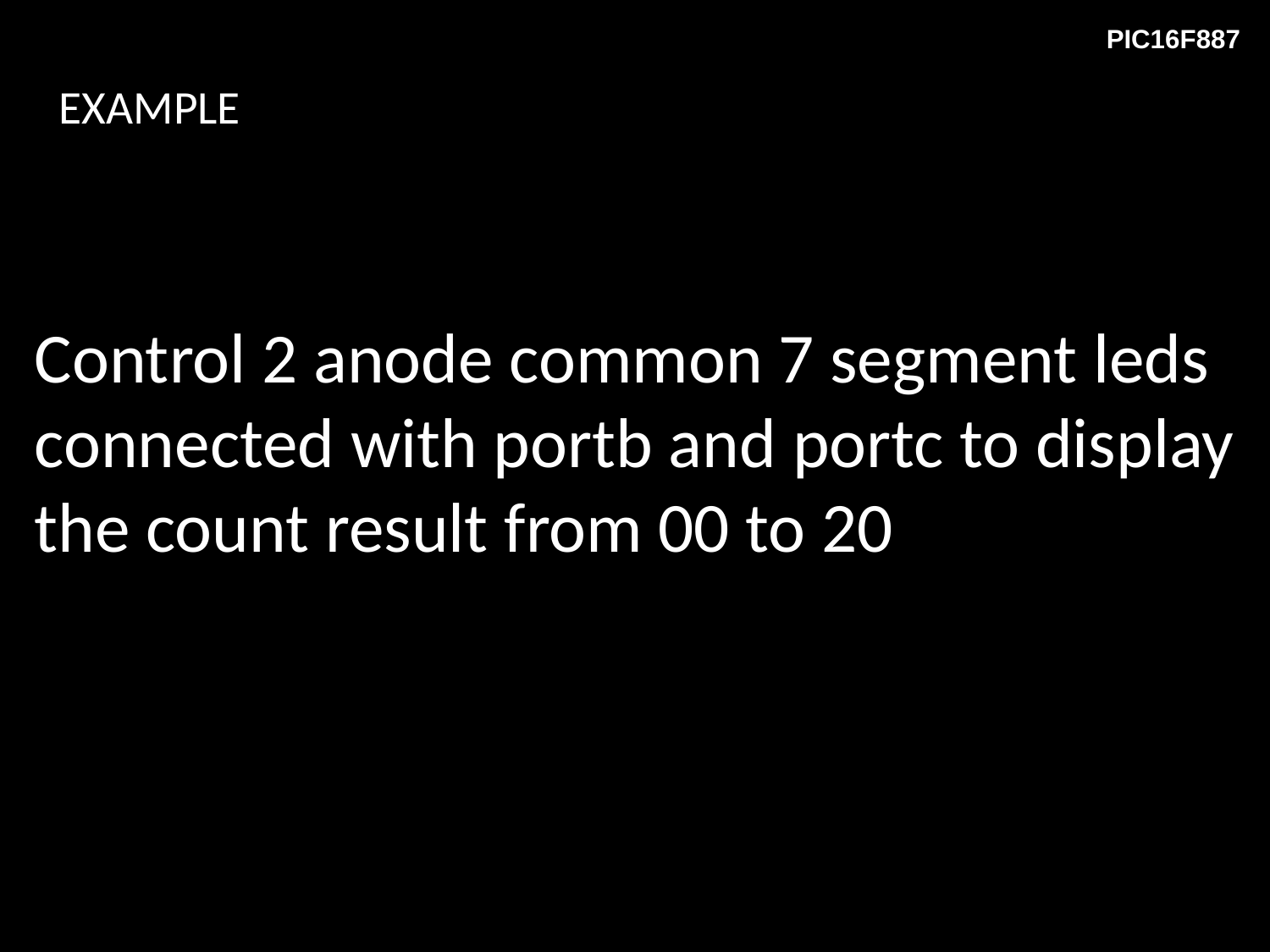

# EXAMPLE

Control 2 anode common 7 segment leds connected with portb and portc to display the count result from 00 to 20